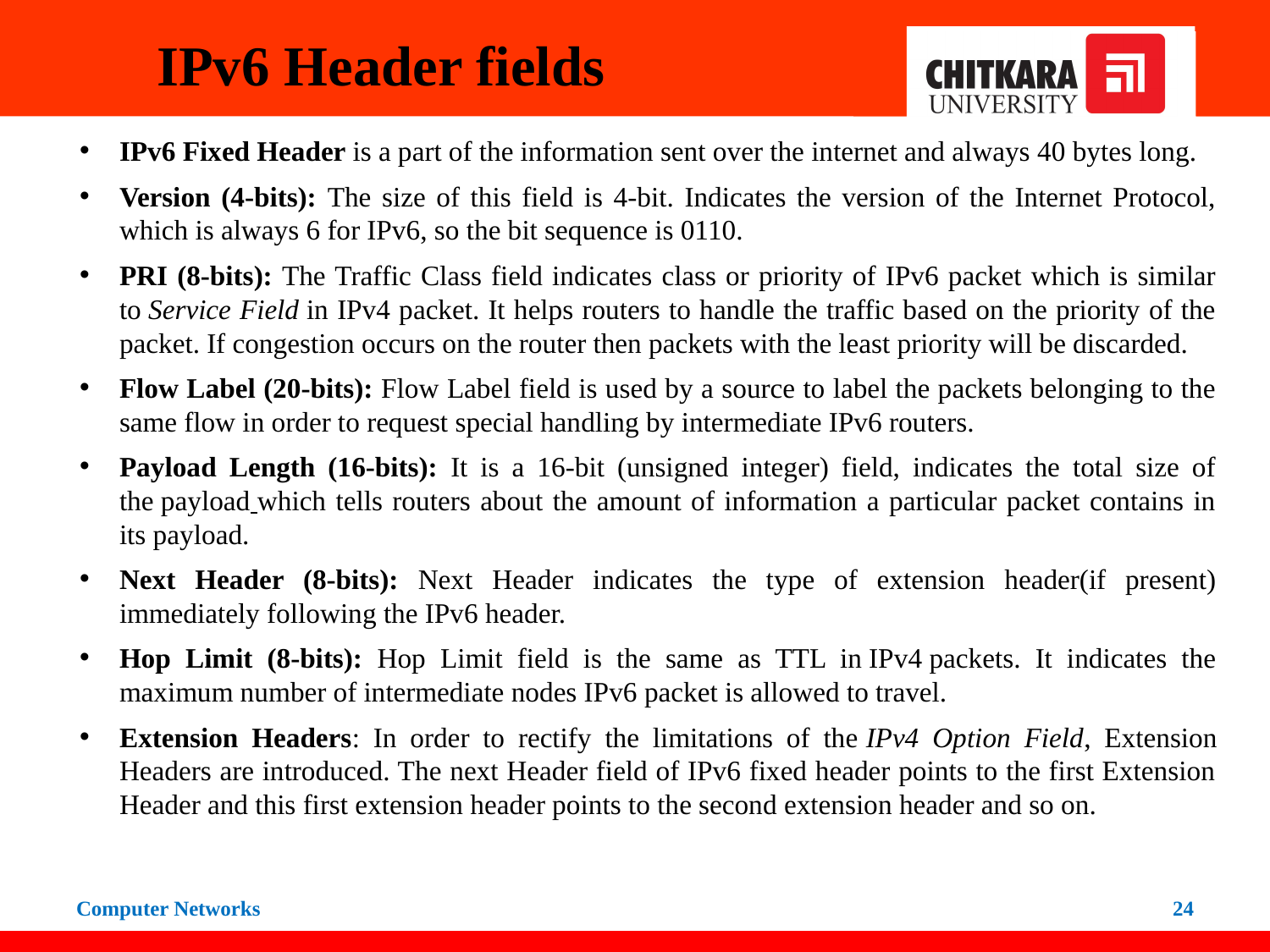

# IPv6 Header fields
IPv6 Fixed Header is a part of the information sent over the internet and always 40 bytes long.
Version (4-bits): The size of this field is 4-bit. Indicates the version of the Internet Protocol, which is always 6 for IPv6, so the bit sequence is 0110.
PRI (8-bits): The Traffic Class field indicates class or priority of IPv6 packet which is similar to Service Field in IPv4 packet. It helps routers to handle the traffic based on the priority of the packet. If congestion occurs on the router then packets with the least priority will be discarded.
Flow Label (20-bits): Flow Label field is used by a source to label the packets belonging to the same flow in order to request special handling by intermediate IPv6 routers.
Payload Length (16-bits): It is a 16-bit (unsigned integer) field, indicates the total size of the payload which tells routers about the amount of information a particular packet contains in its payload.
Next Header (8-bits): Next Header indicates the type of extension header(if present) immediately following the IPv6 header.
Hop Limit (8-bits): Hop Limit field is the same as TTL in IPv4 packets. It indicates the maximum number of intermediate nodes IPv6 packet is allowed to travel.
Extension Headers: In order to rectify the limitations of the IPv4 Option Field, Extension Headers are introduced. The next Header field of IPv6 fixed header points to the first Extension Header and this first extension header points to the second extension header and so on.

Computer Networks
24